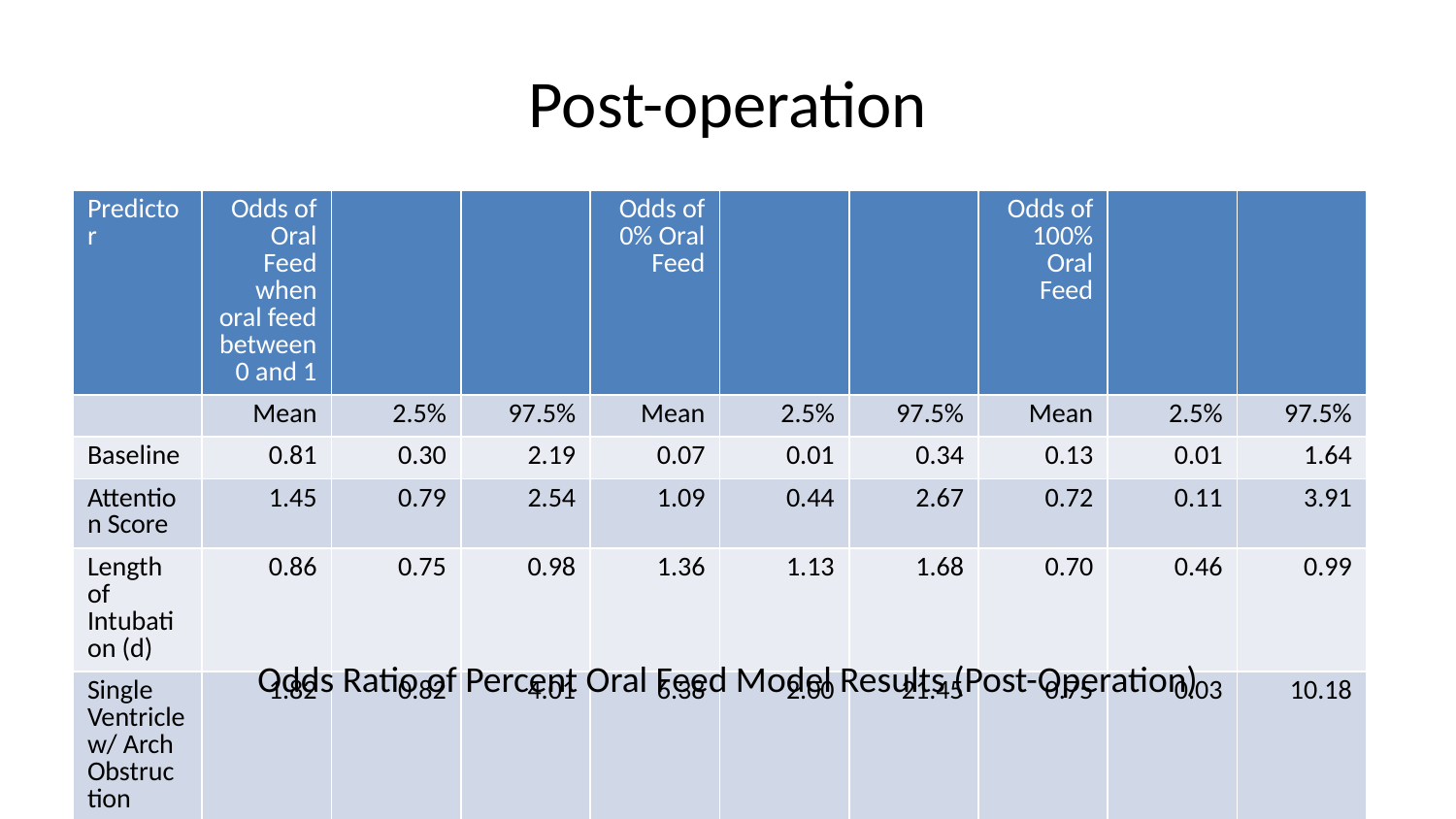

# Post-operation
| Predictor | Odds of Oral Feed when oral feed between 0 and 1 |  |  | Odds of 0% Oral Feed |  |  | Odds of 100% Oral Feed |  |  |
| --- | --- | --- | --- | --- | --- | --- | --- | --- | --- |
|  | Mean | 2.5% | 97.5% | Mean | 2.5% | 97.5% | Mean | 2.5% | 97.5% |
| Baseline | 0.81 | 0.30 | 2.19 | 0.07 | 0.01 | 0.34 | 0.13 | 0.01 | 1.64 |
| Attention Score | 1.45 | 0.79 | 2.54 | 1.09 | 0.44 | 2.67 | 0.72 | 0.11 | 3.91 |
| Length of Intubation (d) | 0.86 | 0.75 | 0.98 | 1.36 | 1.13 | 1.68 | 0.70 | 0.46 | 0.99 |
| Single Ventricle w/ Arch Obstruction | 1.82 | 0.82 | 4.01 | 6.38 | 2.00 | 21.45 | 0.75 | 0.03 | 10.18 |
| Two Ventricles w/ Arch Obstruction | 0.84 | 0.43 | 1.65 | 3.22 | 1.08 | 10.42 | 0.59 | 0.09 | 3.73 |
| Age | 0.99 | 0.93 | 1.05 | 0.97 | 0.87 | 1.07 | 1.19 | 1.02 | 1.42 |
| Female | 0.64 | 0.37 | 1.11 | 0.50 | 0.18 | 1.26 | 1.97 | 0.41 | 9.71 |
| a Posterior variance is estimated to be 3.04 ( 2.1 , 4.27 ) |  |  |  |  |  |  |  |  |  |
Odds Ratio of Percent Oral Feed Model Results (Post-Operation)